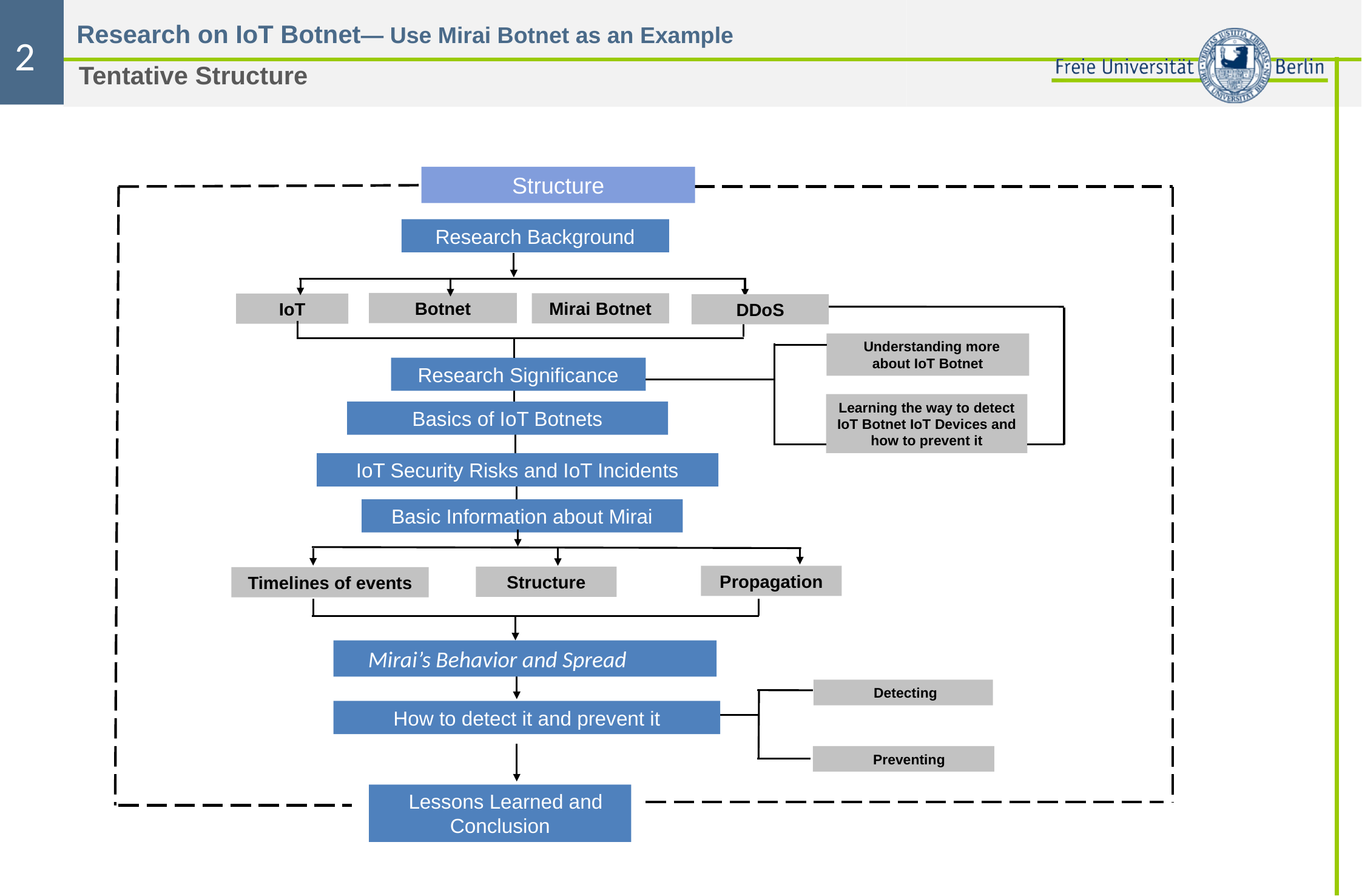

2
Tentative Structure
Structure
Research Background
Botnet
Mirai Botnet
IoT
  Understanding more about IoT Botnet
Research Significance
Learning the way to detect IoT Botnet IoT Devices and how to prevent it
Basic Information about Mirai
Propagation
Structure
Timelines of events
     Mirai’s Behavior and Spread
             Detecting

How to detect it and prevent it
  Lessons Learned and Conclusion
DDoS
             Preventing
Basics of IoT Botnets
IoT Security Risks and IoT Incidents